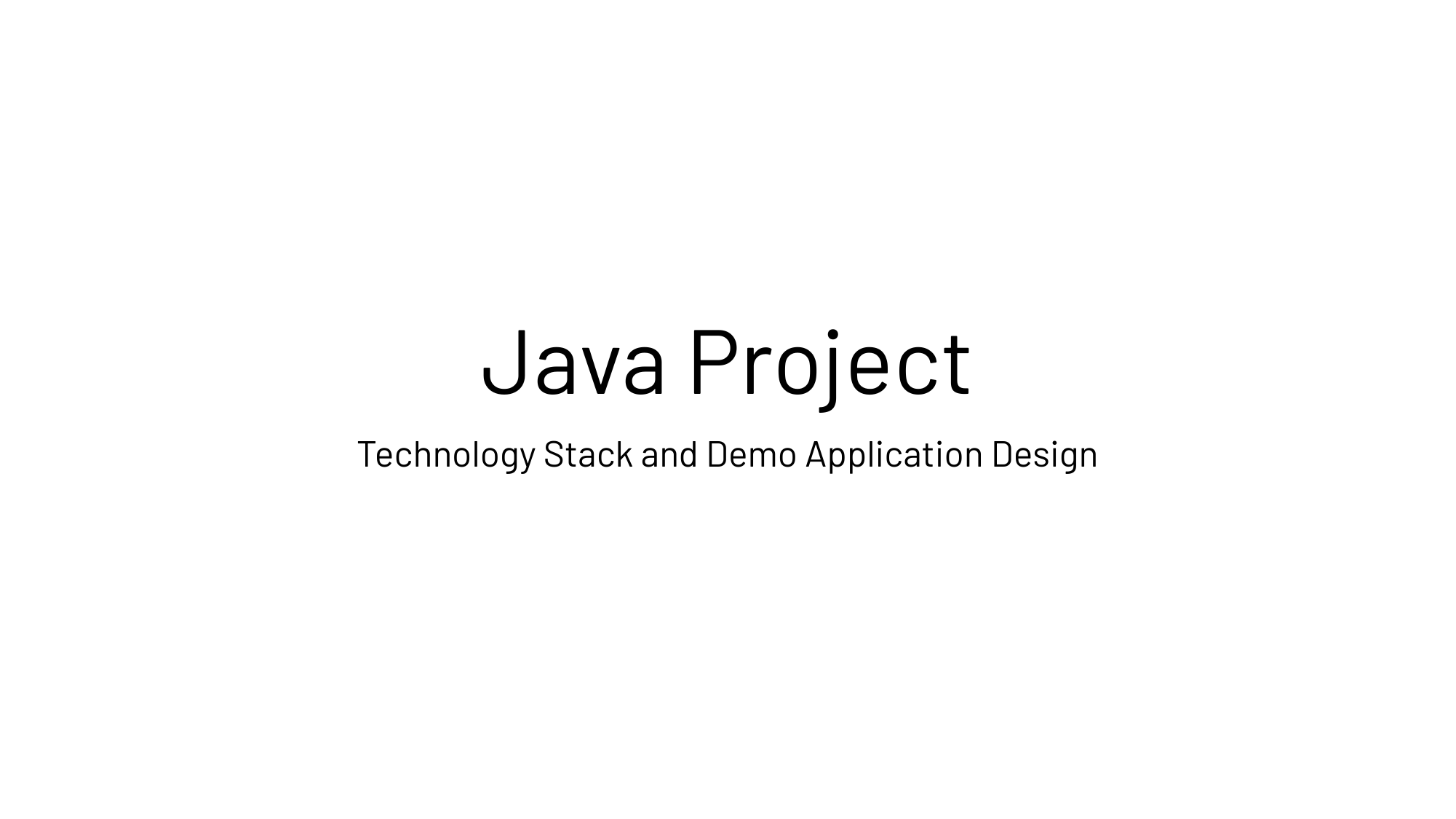

# Java Project
Technology Stack and Demo Application Design